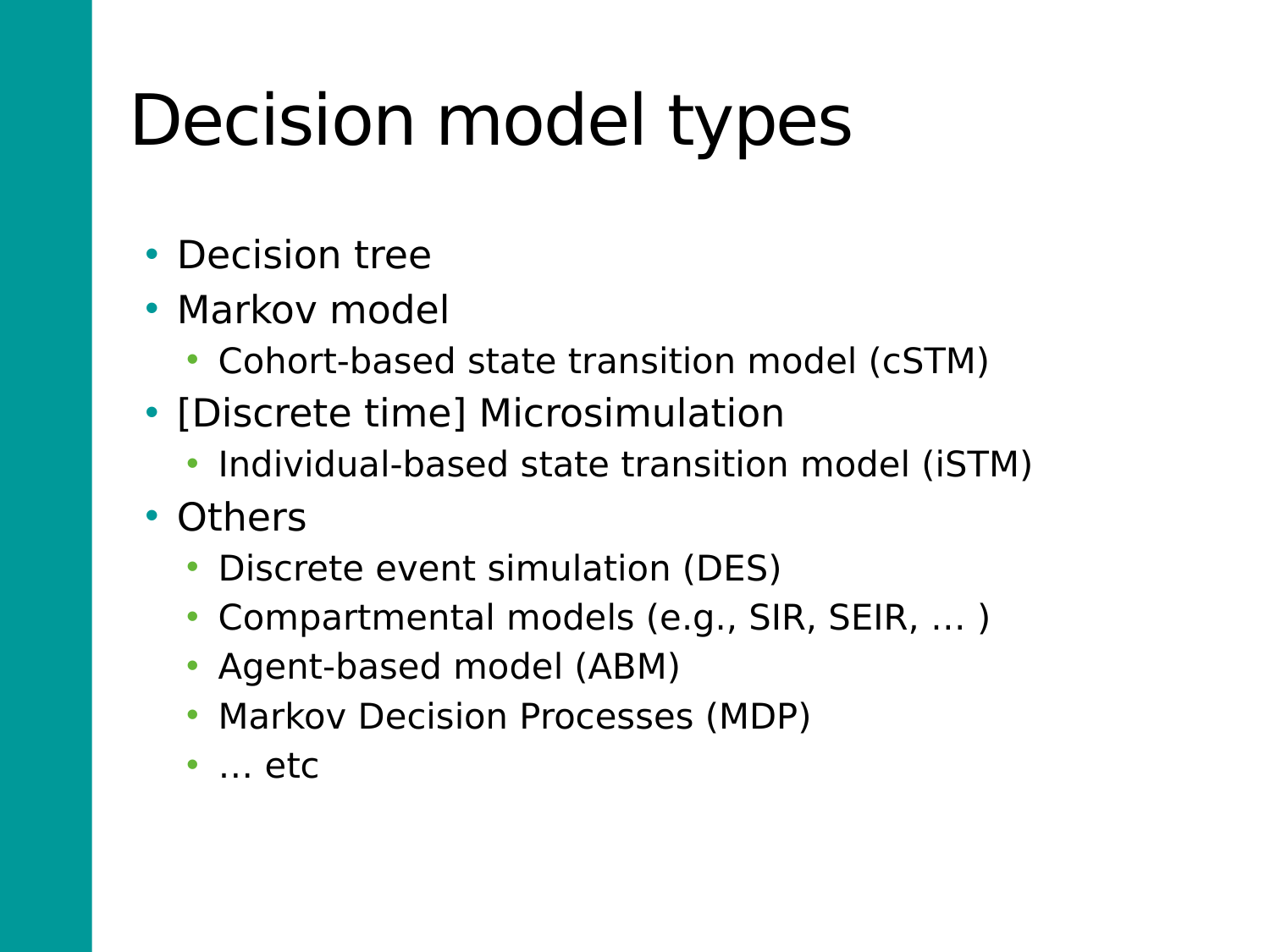

# Decision model types
Decision tree
Markov model
Cohort-based state transition model (cSTM)
[Discrete time] Microsimulation
Individual-based state transition model (iSTM)
Others
Discrete event simulation (DES)
Compartmental models (e.g., SIR, SEIR, … )
Agent-based model (ABM)
Markov Decision Processes (MDP)
… etc